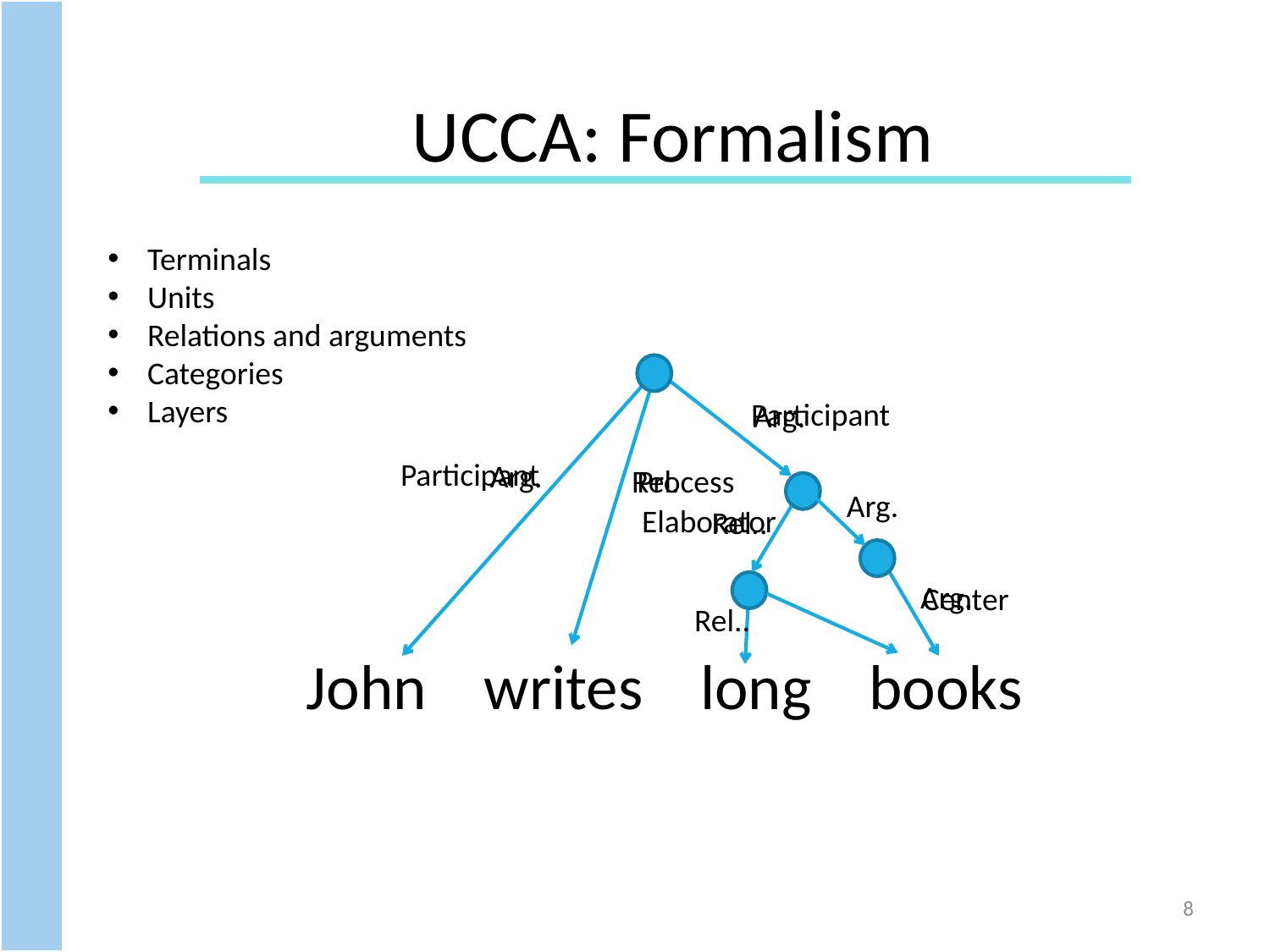

UCCA: Formalism
Terminals
Units
Relations and arguments
Categories
Layers

Participant
Arg.
Participant
Arg.
Rel.
Process

Arg.
Elaborator
Rel..

Arg.

Center
Rel..
John    writes    long    books
8